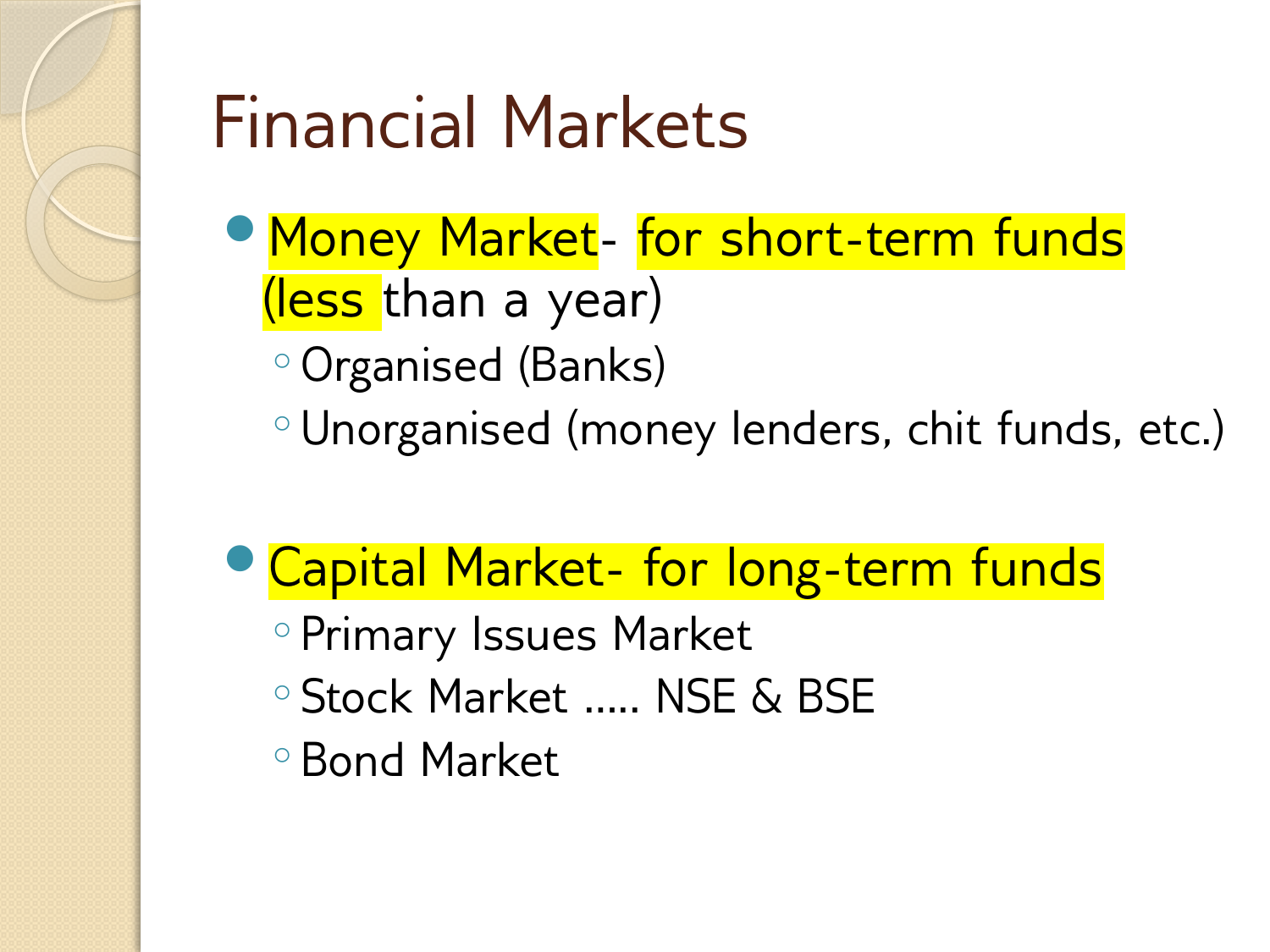

# Financial Markets
Money Market- for short-term funds (less than a year)
Organised (Banks)
Unorganised (money lenders, chit funds, etc.)

Capital Market- for long-term funds
Primary Issues Market
Stock Market ….. NSE & BSE
Bond Market